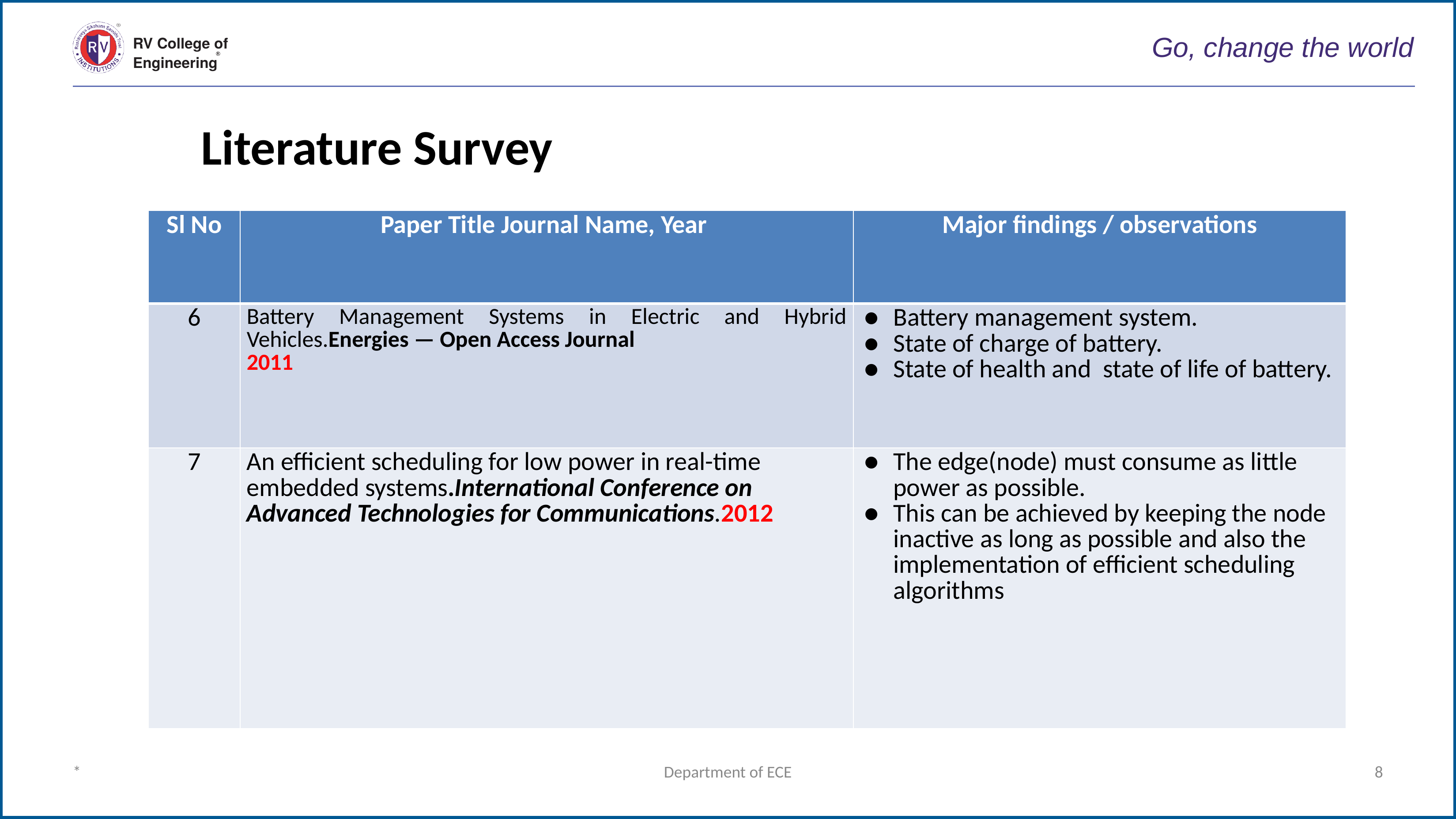

# Go, change the world
RV College of
Engineering

Literature Survey
| Sl No | Paper Title Journal Name, Year | Major findings / observations |
| --- | --- | --- |
| 6 | Battery Management Systems in Electric and Hybrid Vehicles.Energies — Open Access Journal 2011 | Battery management system. State of charge of battery. State of health and state of life of battery. |
| 7 | An efficient scheduling for low power in real-time embedded systems.International Conference on Advanced Technologies for Communications.2012 | The edge(node) must consume as little power as possible. This can be achieved by keeping the node inactive as long as possible and also the implementation of efficient scheduling algorithms |
*
Department of ECE
8